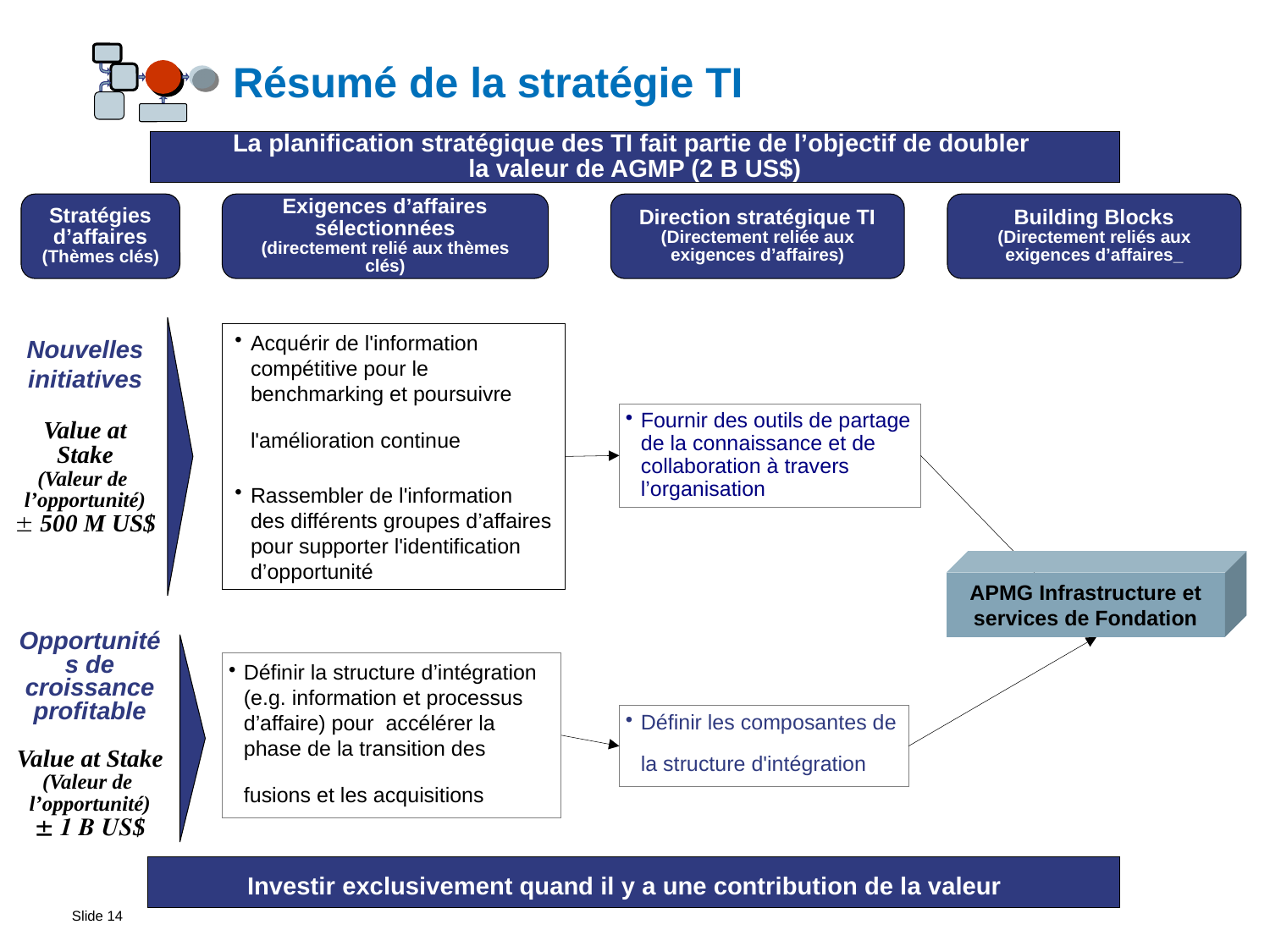

# Résumé de la stratégie TI
La planification stratégique des TI fait partie de l’objectif de doubler
la valeur de AGMP (2 B US$)
Stratégies d’affaires
(Thèmes clés)
Exigences d’affaires sélectionnées
(directement relié aux thèmes clés)
Direction stratégique TI
(Directement reliée aux exigences d’affaires)
Building Blocks
(Directement reliés aux exigences d’affaires_

Nouvelles initiatives

Value at Stake
(Valeur de
l’opportunité)
± 500 M US$
Acquérir de l'information compétitive pour le benchmarking et poursuivre  l'amélioration continue

Rassembler de l'information des différents groupes d’affaires pour supporter l'identification d’opportunité
Fournir des outils de partage de la connaissance et de collaboration à travers l’organisation
APMG Infrastructure et services de Fondation
Opportunités de croissance profitable

Value at Stake
(Valeur de
l’opportunité)
± 1 B US$

Définir la structure d’intégration (e.g. information et processus d’affaire) pour  accélérer la phase de la transition des fusions et les acquisitions
Définir les composantes de la structure d'intégration
Investir exclusivement quand il y a une contribution de la valeur